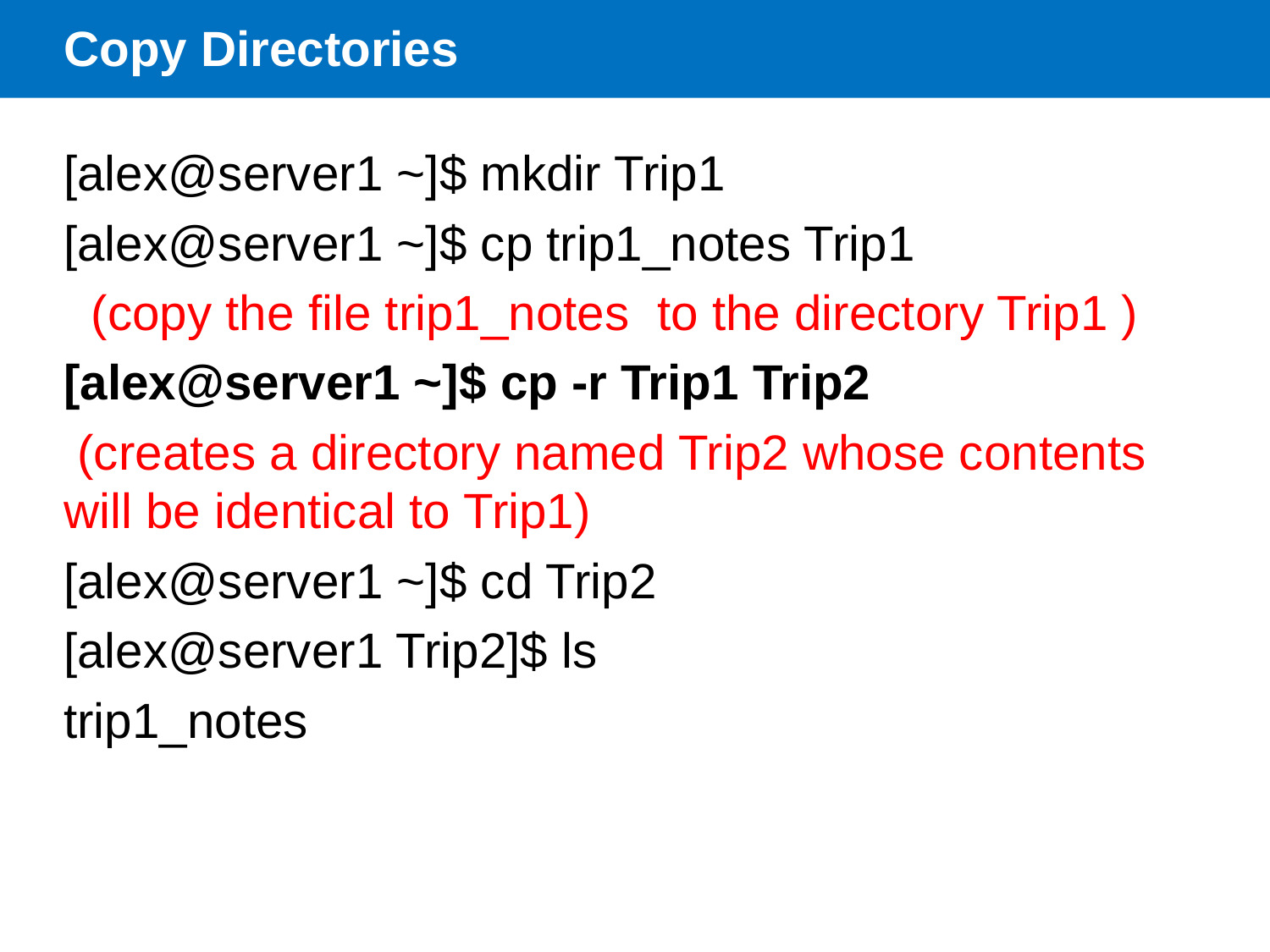

# Copy Directories
[alex@server1 ~]$ mkdir Trip1
[alex@server1 ~]$ cp trip1_notes Trip1
  (copy the file trip1_notes  to the directory Trip1 )
[alex@server1 ~]$ cp -r Trip1 Trip2
 (creates a directory named Trip2 whose contents will be identical to Trip1)
[alex@server1 ~]$ cd Trip2
[alex@server1 Trip2]$ ls
trip1_notes